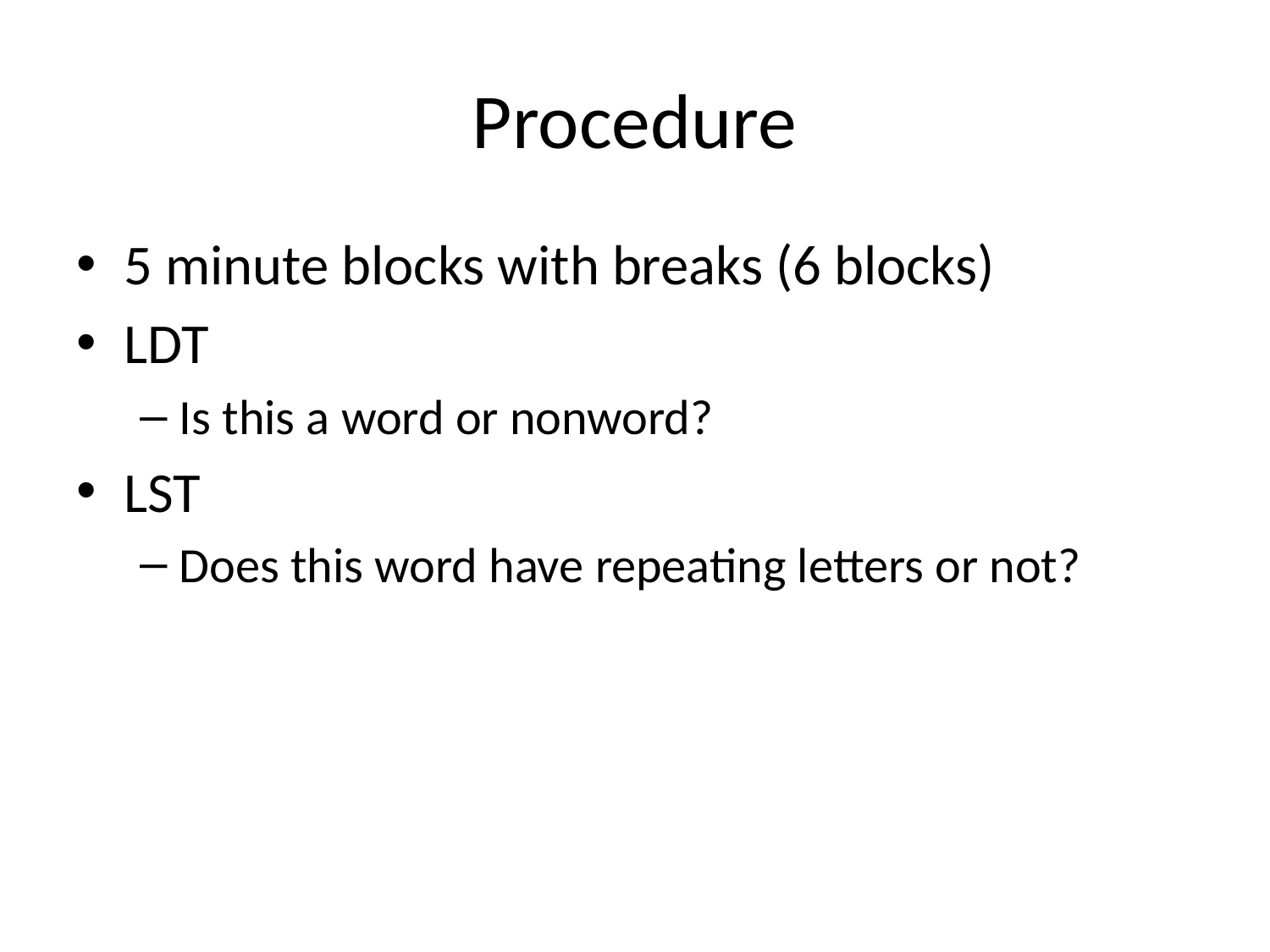

# Procedure
5 minute blocks with breaks (6 blocks)
LDT
Is this a word or nonword?
LST
Does this word have repeating letters or not?